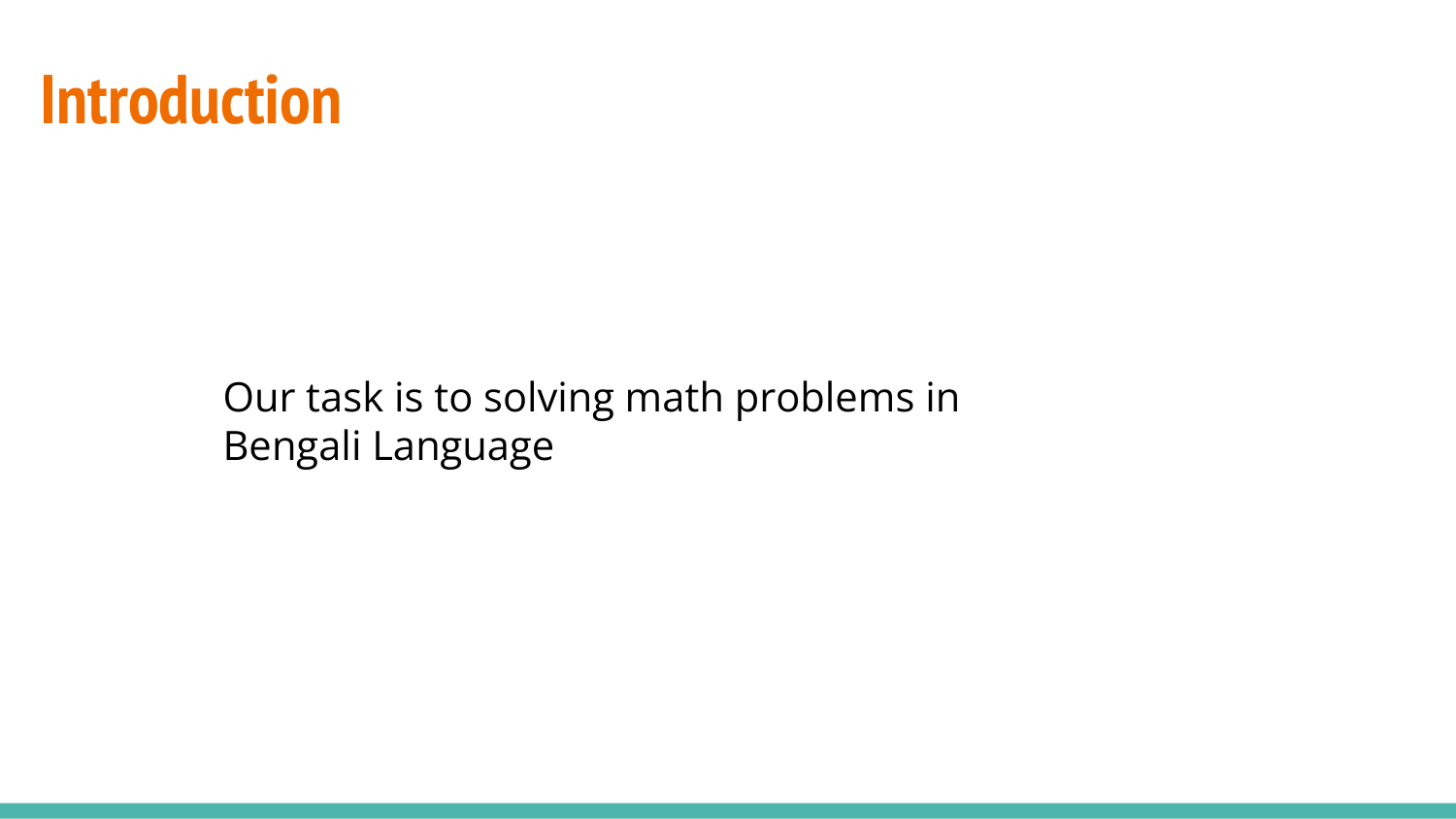

# Introduction
Our task is to solving math problems in Bengali Language